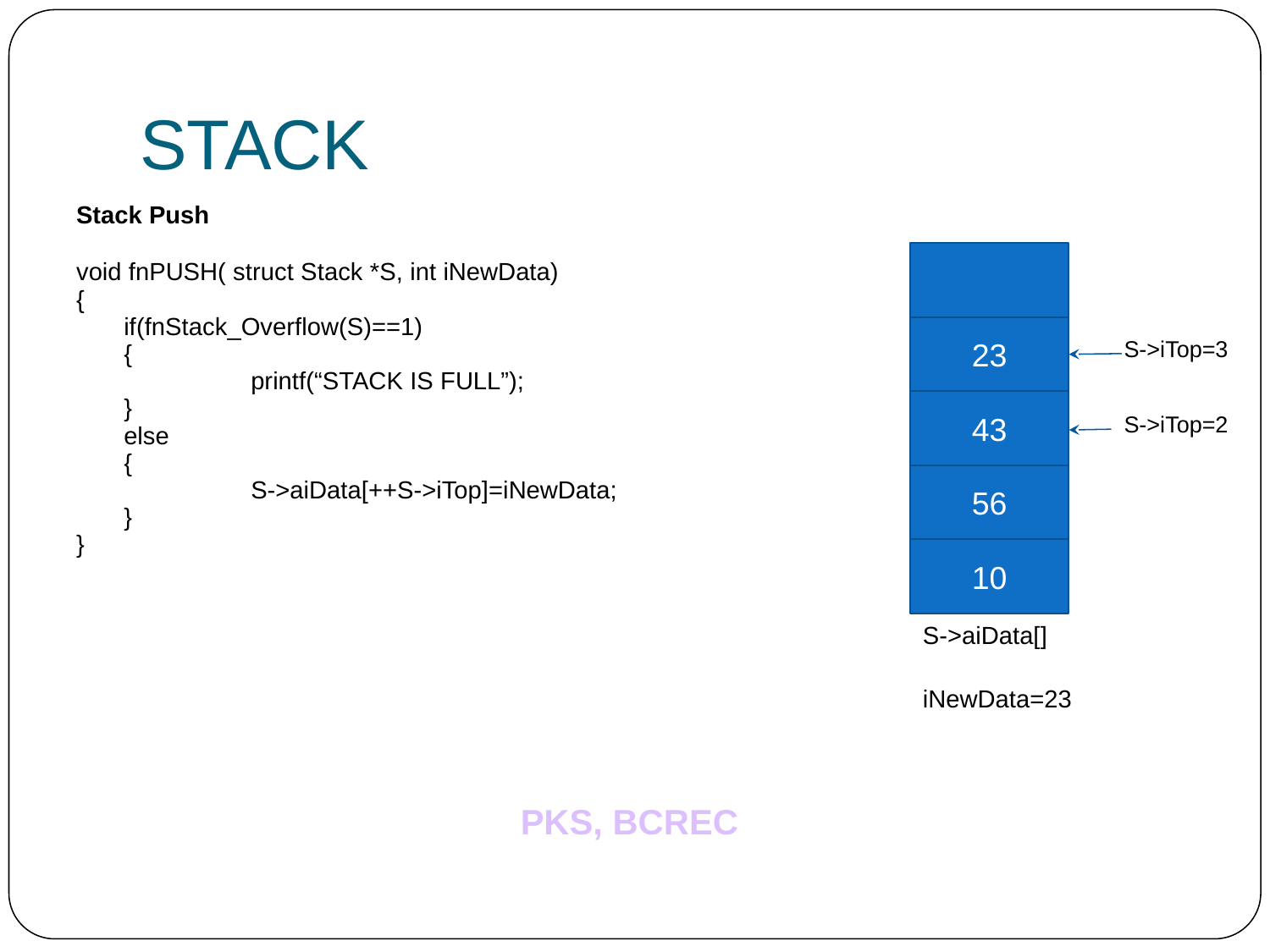

# STACK
Stack Push

void fnPUSH( struct Stack *S, int iNewData)
{
	if(fnStack_Overflow(S)==1)
	{
		printf(“STACK IS FULL”);
	}
	else
	{
		S->aiData[++S->iTop]=iNewData;
	}
}

23
S->iTop=3
43
S->iTop=2
56
10
S->aiData[]
iNewData=23